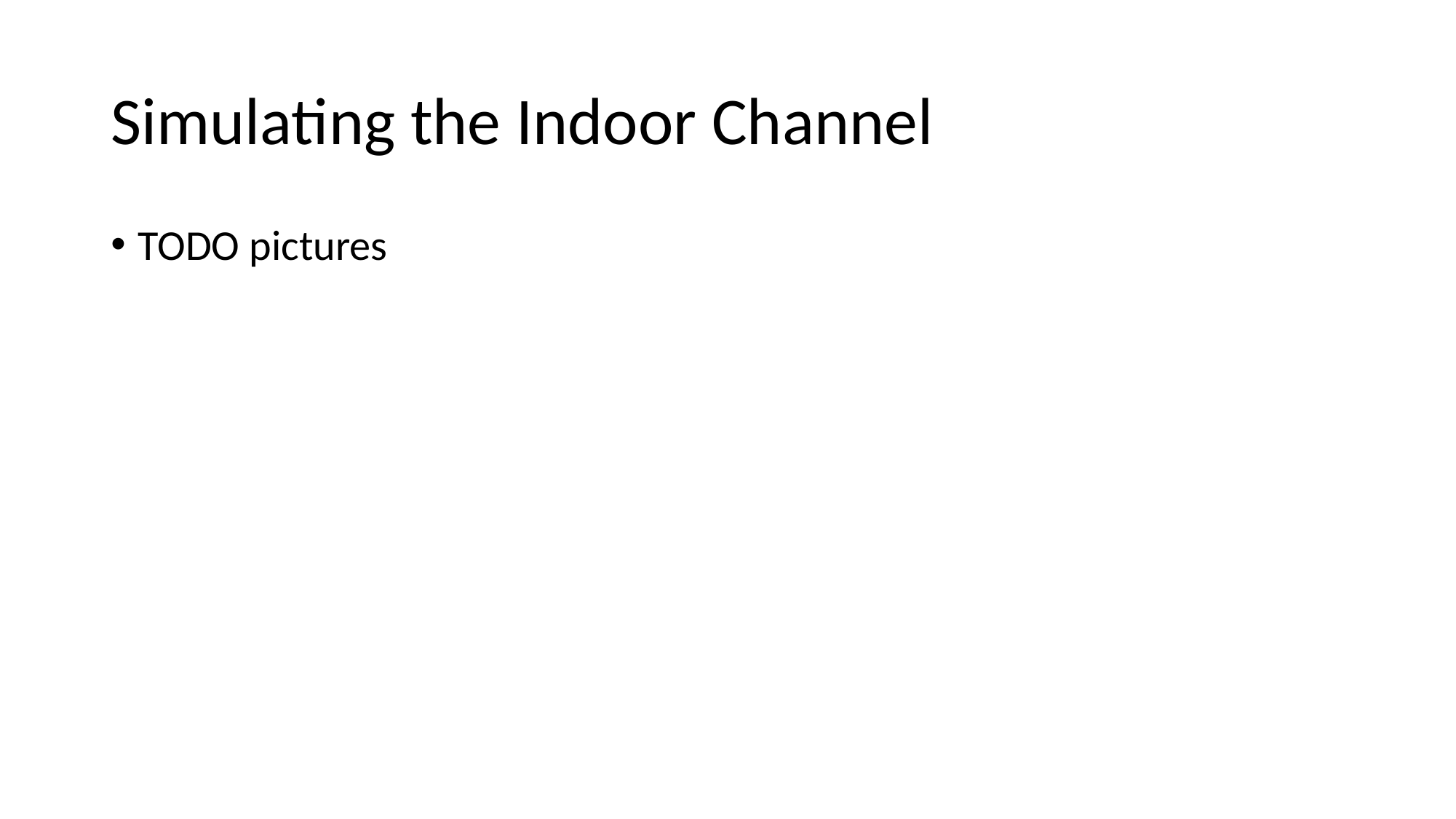

# Simulating the Indoor Channel
TODO pictures